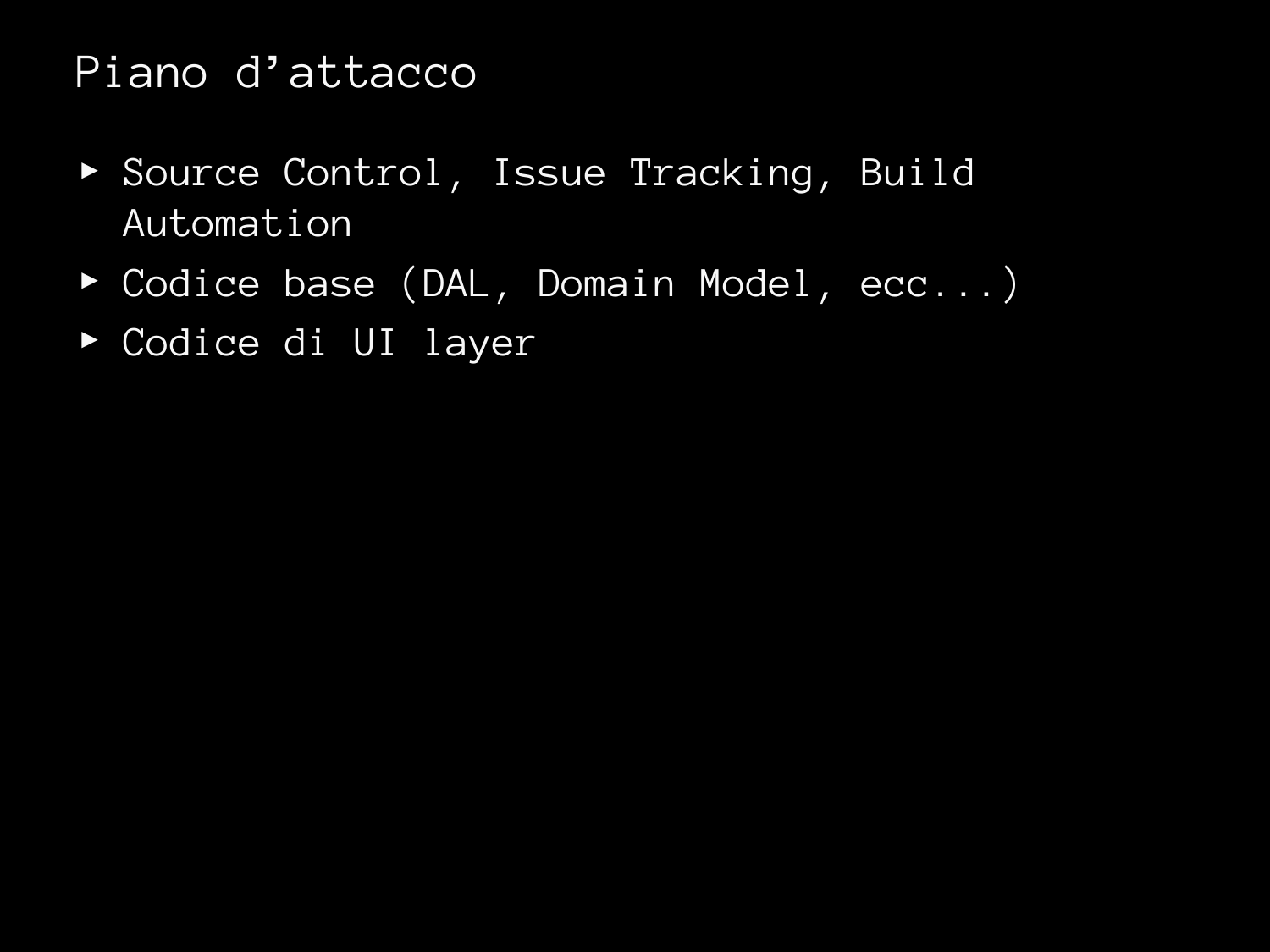

# Piano d’attacco
Source Control, Issue Tracking, Build Automation
Codice base (DAL, Domain Model, ecc...)
Codice di UI layer